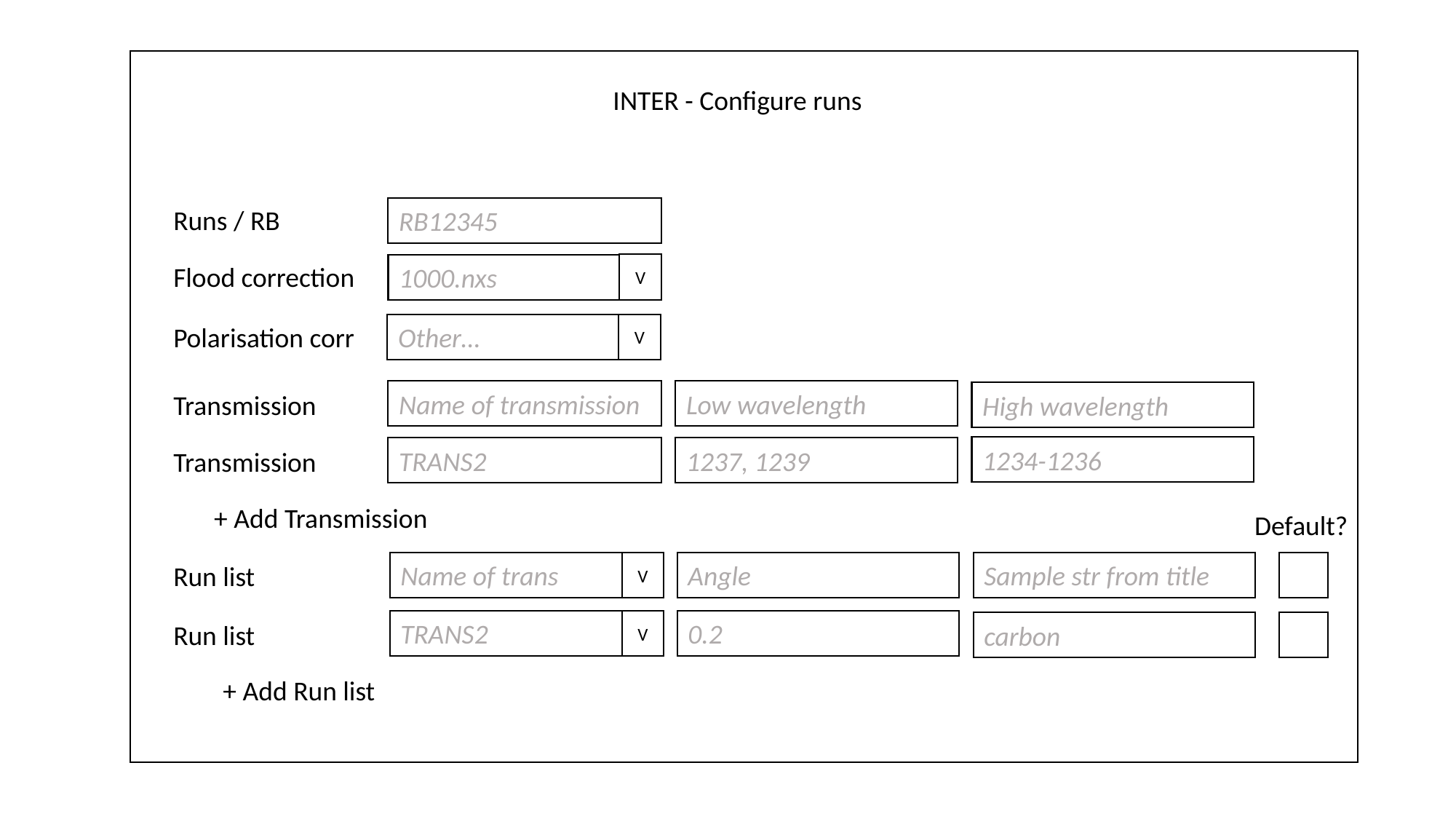

INTER - Configure runs
RB12345
Runs / RB
V
Flood correction
1000.nxs
V
Other…
Polarisation corr
Low wavelength
Name of transmission
High wavelength
Transmission
1234-1236
1237, 1239
TRANS2
Transmission
 + Add Transmission
Angle
Name of trans
V
Run list
0.2
TRANS2
V
Run list
 + Add Run list
Default?
Sample str from title

carbon